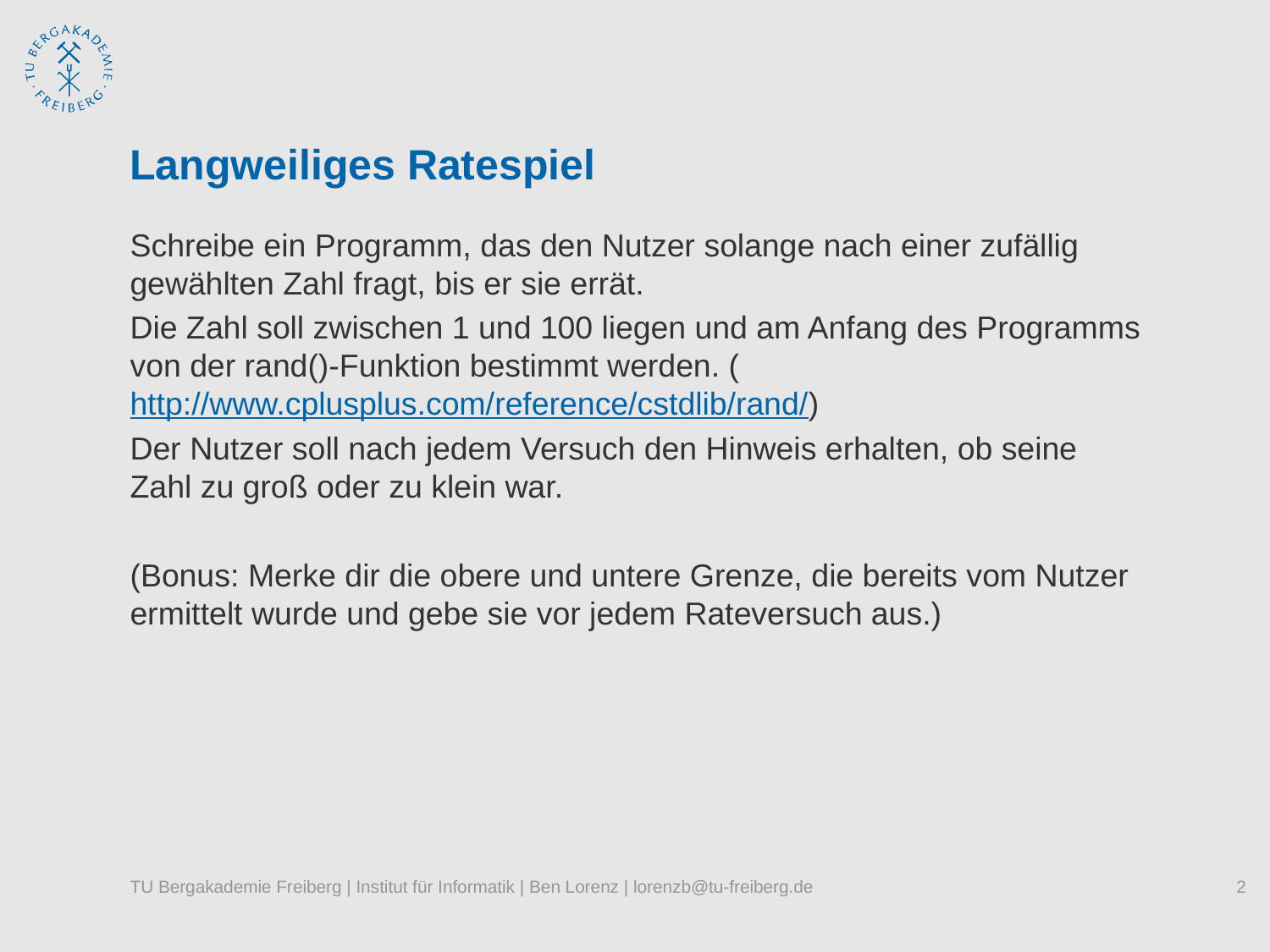

Langweiliges Ratespiel
Schreibe ein Programm, das den Nutzer solange nach einer zufällig gewählten Zahl fragt, bis er sie errät.
Die Zahl soll zwischen 1 und 100 liegen und am Anfang des Programms von der rand()-Funktion bestimmt werden. (http://www.cplusplus.com/reference/cstdlib/rand/)
Der Nutzer soll nach jedem Versuch den Hinweis erhalten, ob seine Zahl zu groß oder zu klein war.

(Bonus: Merke dir die obere und untere Grenze, die bereits vom Nutzer ermittelt wurde und gebe sie vor jedem Rateversuch aus.)
TU Bergakademie Freiberg | Institut für Informatik | Ben Lorenz | lorenzb@tu-freiberg.de
2